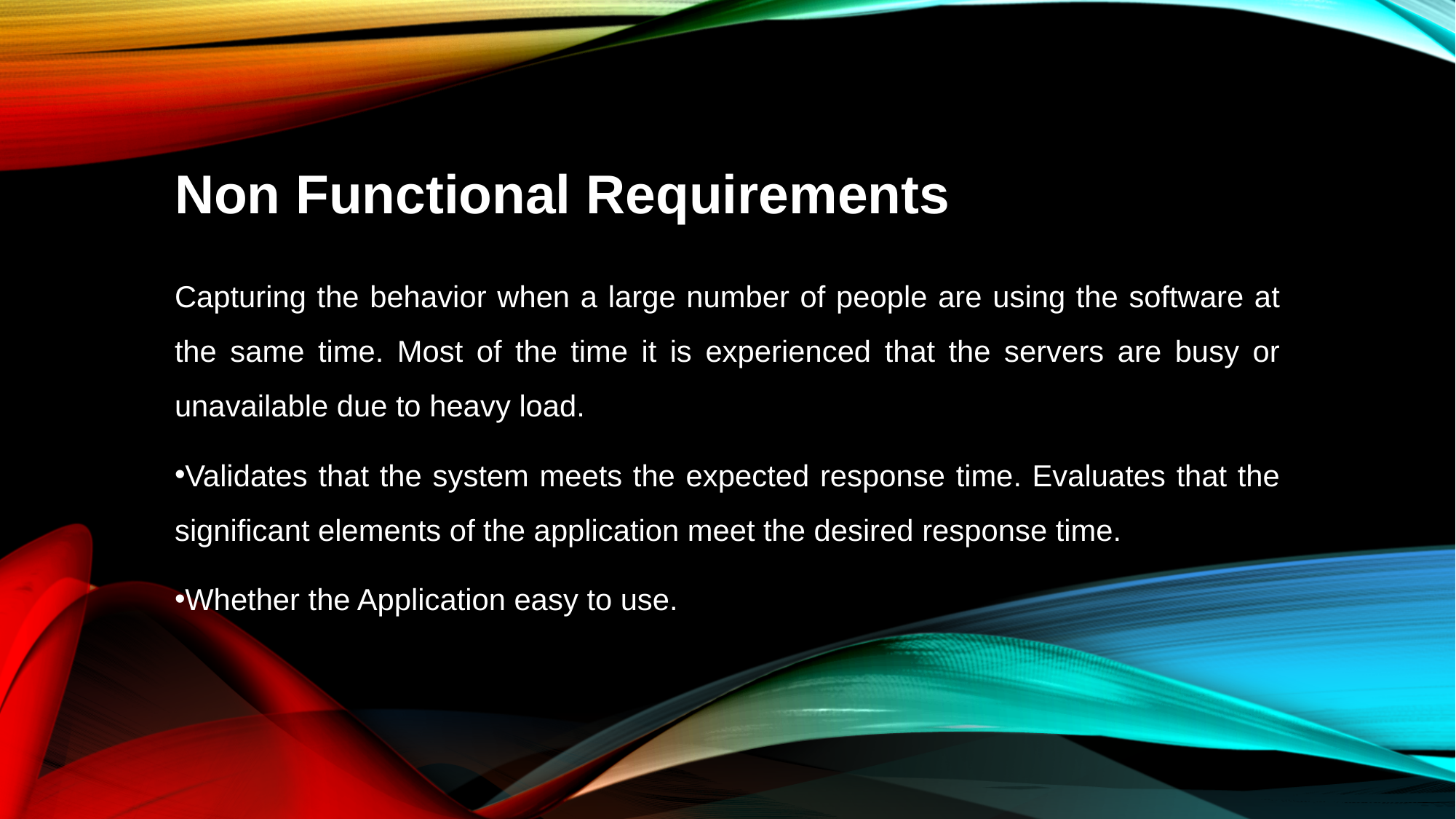

# Non Functional Requirements
Capturing the behavior when a large number of people are using the software at the same time. Most of the time it is experienced that the servers are busy or unavailable due to heavy load.
Validates that the system meets the expected response time. Evaluates that the significant elements of the application meet the desired response time.
Whether the Application easy to use.